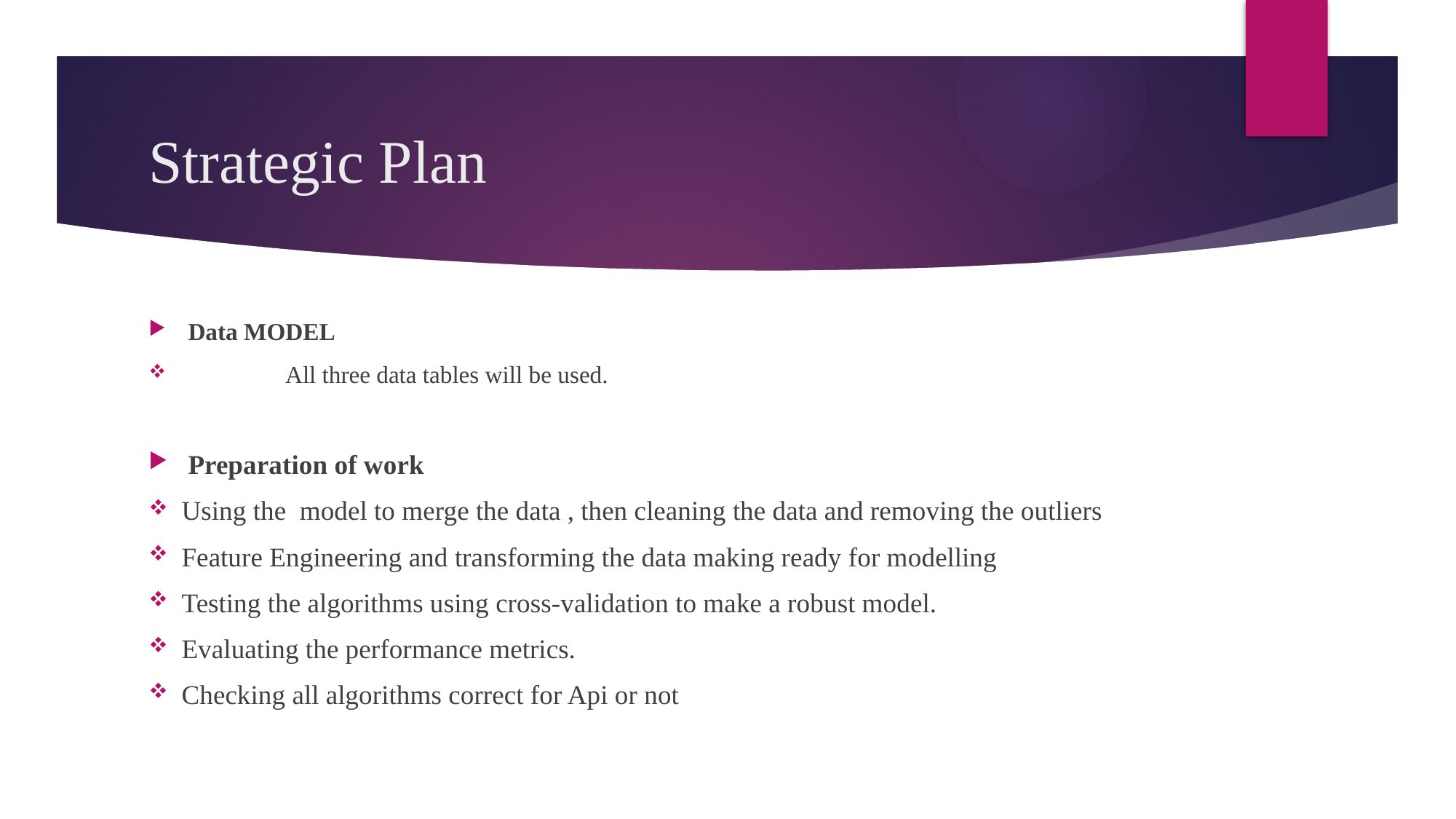

# Strategic Plan
Data MODEL
	All three data tables will be used.

Preparation of work
Using the  model to merge the data , then cleaning the data and removing the outliers
Feature Engineering and transforming the data making ready for modelling
Testing the algorithms using cross-validation to make a robust model.
Evaluating the performance metrics.
Checking all algorithms correct for Api or not